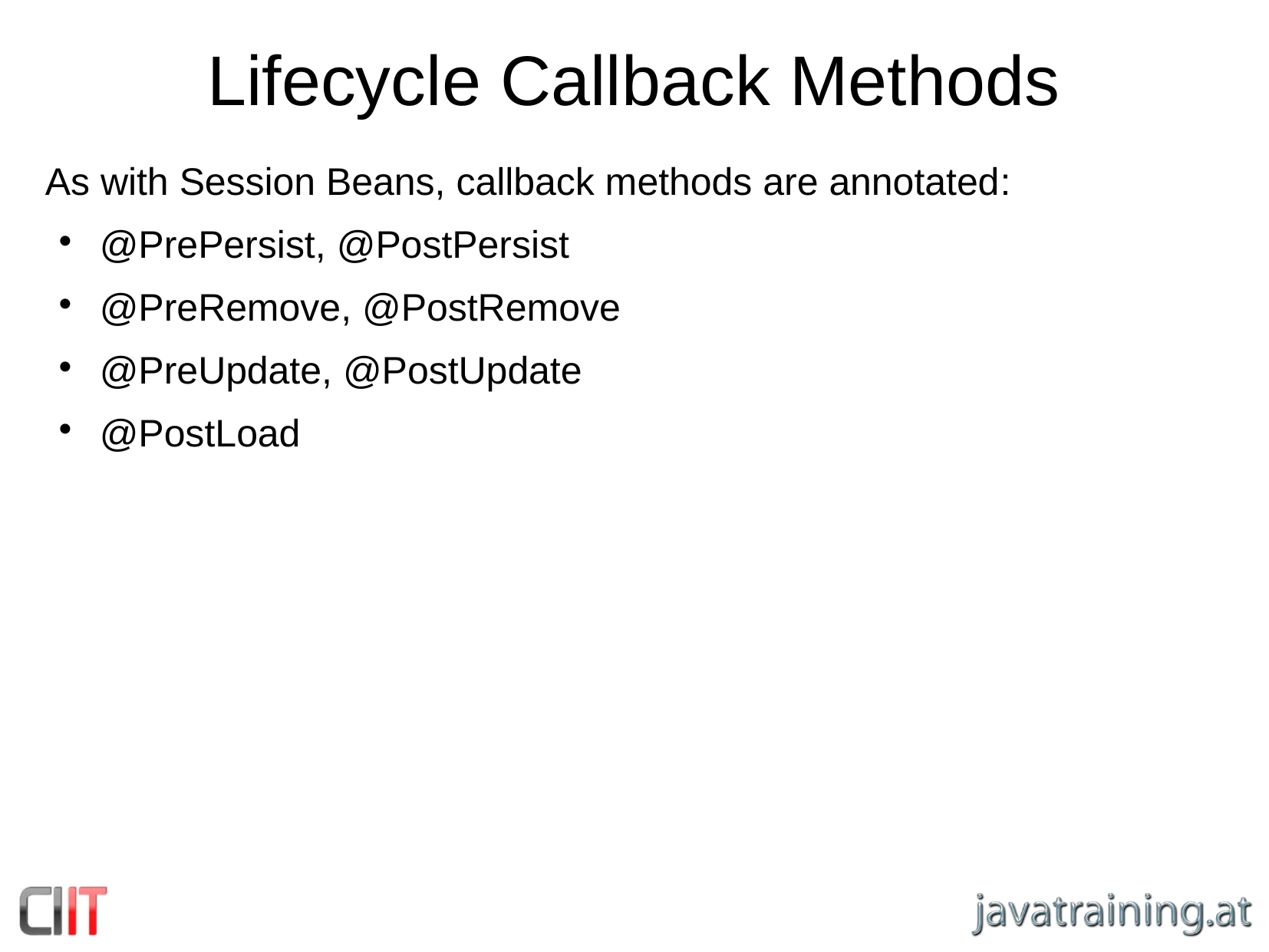

Lifecycle Callback Methods
As with Session Beans, callback methods are annotated:
@PrePersist, @PostPersist
@PreRemove, @PostRemove
@PreUpdate, @PostUpdate
@PostLoad